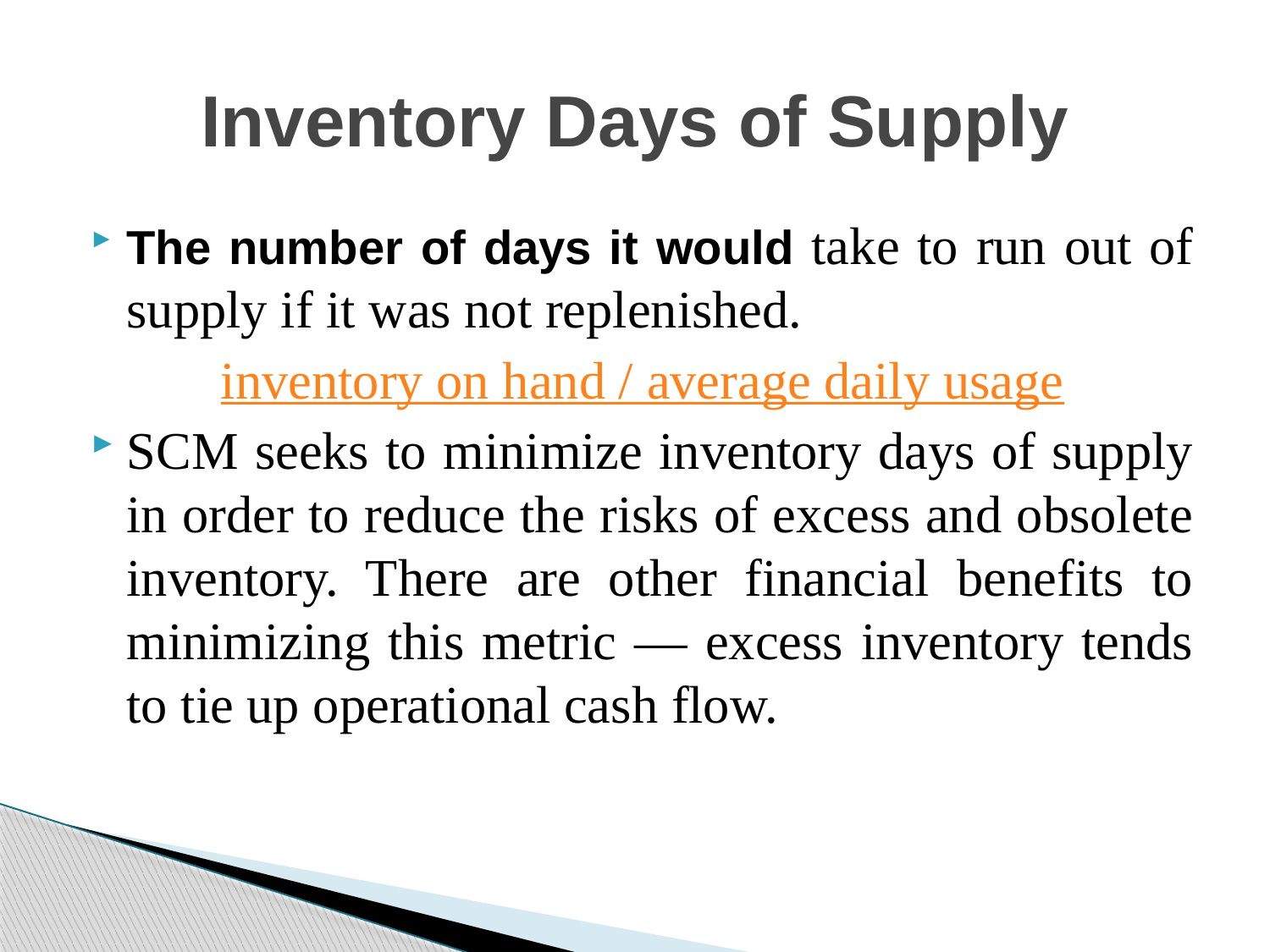

# Inventory Days of Supply
The number of days it would take to run out of supply if it was not replenished.
inventory on hand / average daily usage
SCM seeks to minimize inventory days of supply in order to reduce the risks of excess and obsolete inventory. There are other financial benefits to minimizing this metric — excess inventory tends to tie up operational cash flow.